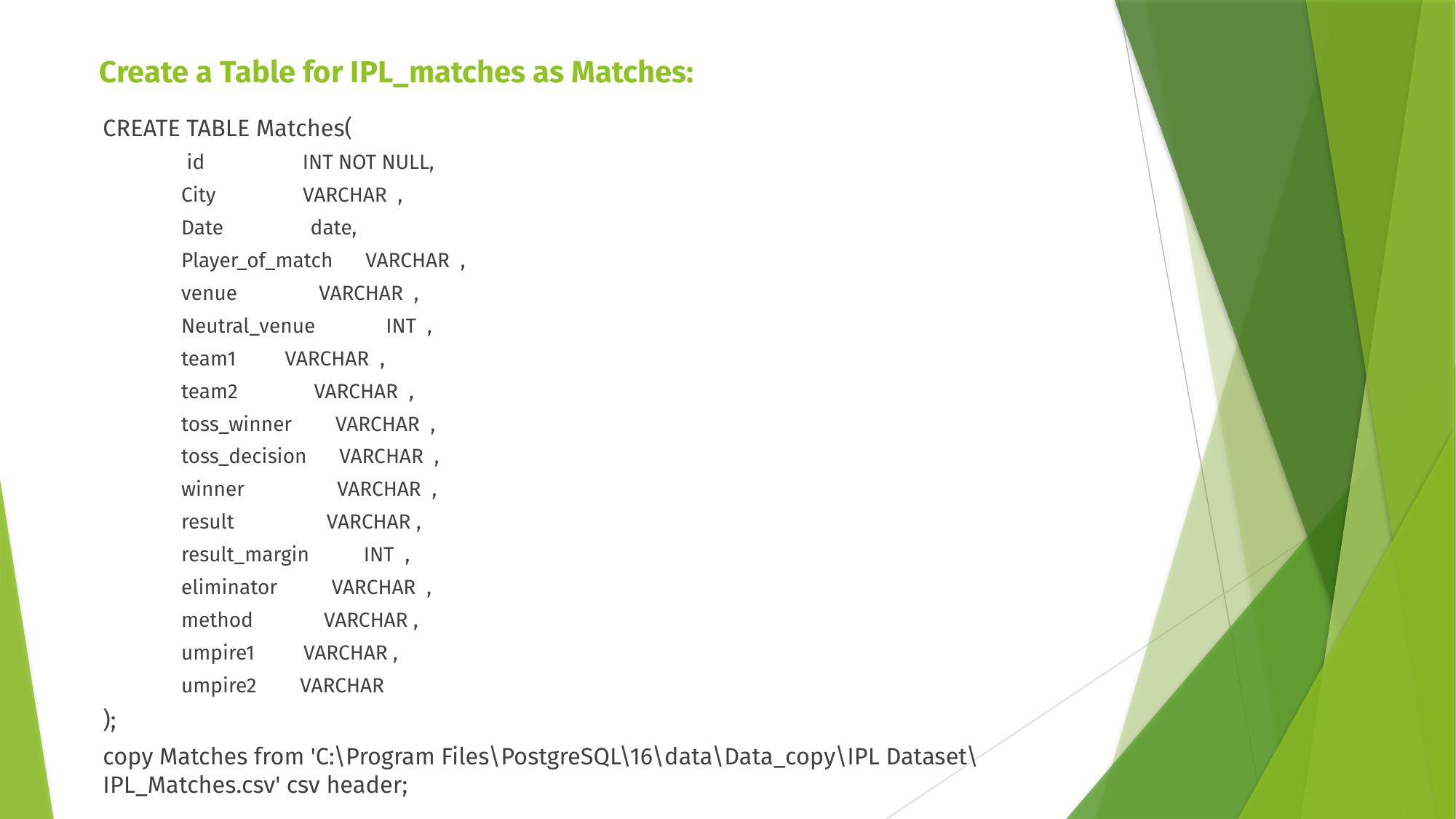

# Create a Table for IPL_matches as Matches:
CREATE TABLE Matches(
    id                  INT NOT NULL,
   City                VARCHAR  ,
   Date                date,
   Player_of_match      VARCHAR  ,
   venue               VARCHAR  ,
   Neutral_venue             INT  ,
   team1         VARCHAR  ,
   team2              VARCHAR  ,
   toss_winner        VARCHAR  ,
   toss_decision      VARCHAR  ,
   winner                 VARCHAR  ,
   result                 VARCHAR ,
   result_margin          INT  ,
   eliminator          VARCHAR  ,
   method             VARCHAR ,
   umpire1         VARCHAR ,
   umpire2        VARCHAR
);
copy Matches from 'C:\Program Files\PostgreSQL\16\data\Data_copy\IPL Dataset\IPL_Matches.csv' csv header;